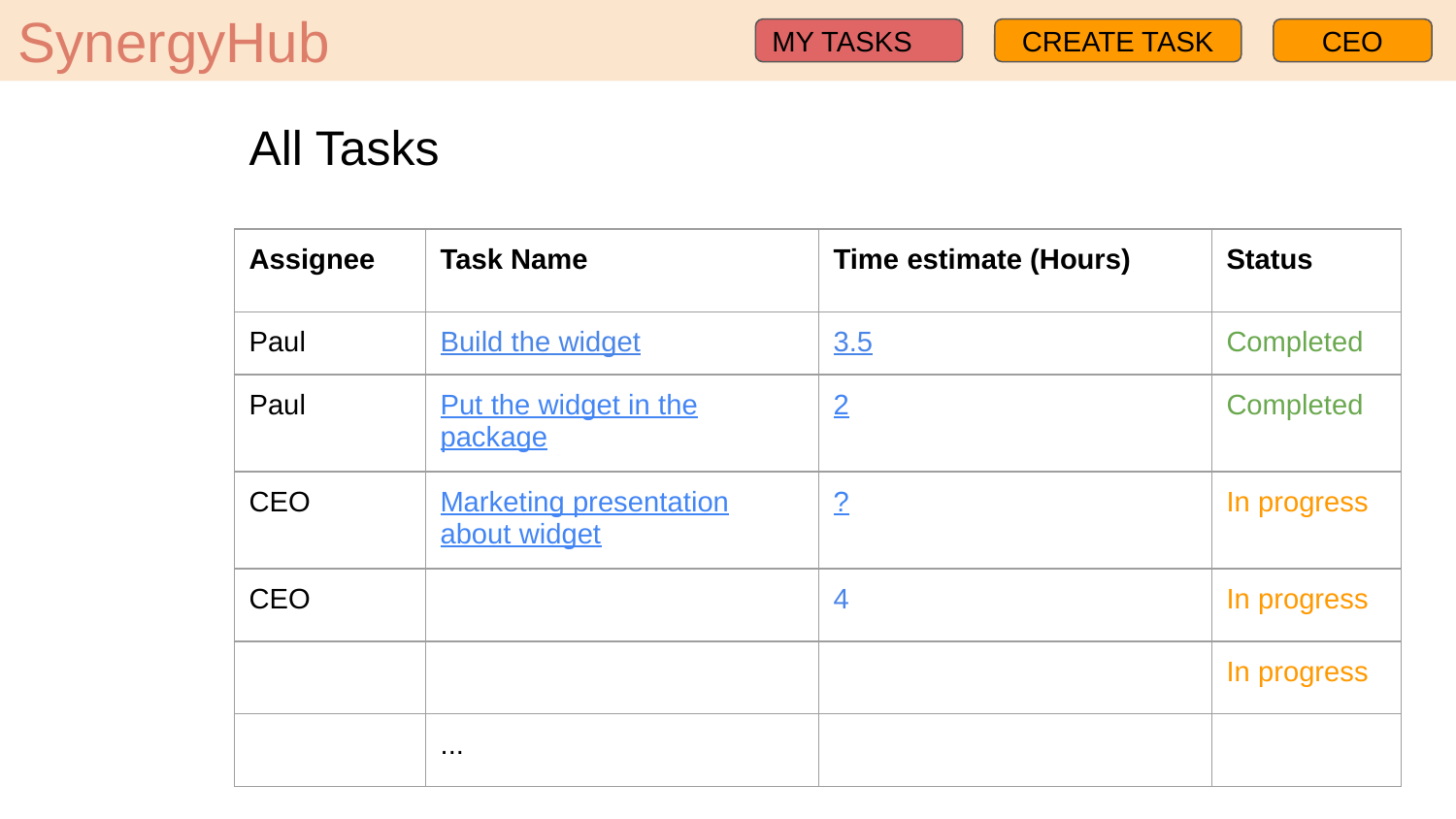

SynergyHub
MY TASKS
CREATE TASK
CEO
All Tasks
| Assignee | Task Name | Time estimate (Hours) | Status |
| --- | --- | --- | --- |
| Paul | Build the widget | 3.5 | Completed |
| Paul | Put the widget in the package | 2 | Completed |
| CEO | Marketing presentation about widget | ? | In progress |
| CEO |  | 4 | In progress |
|  |  |  | In progress |
|  | ... |  |  |